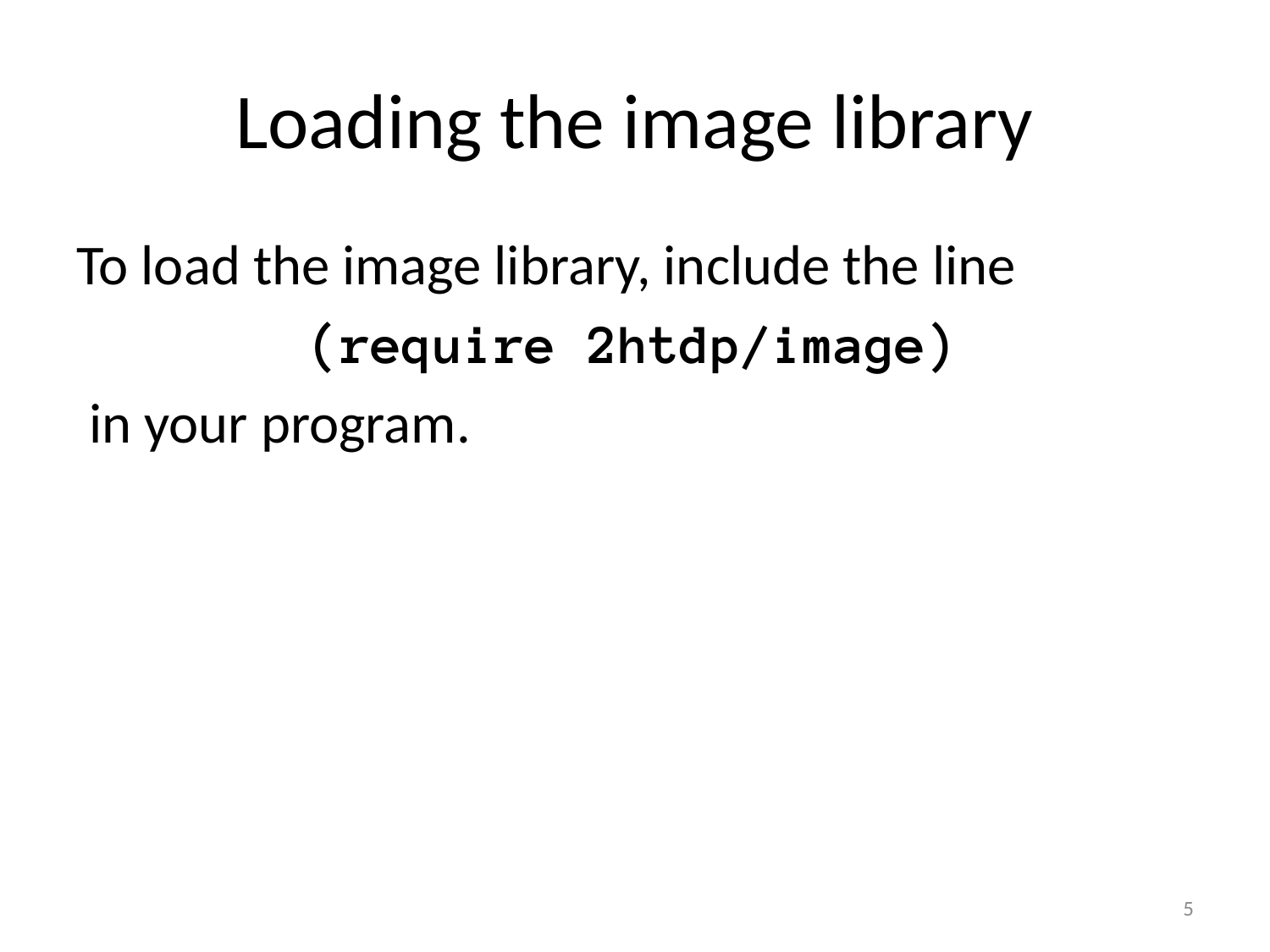

# Loading the image library
To load the image library, include the line
(require 2htdp/image)
 in your program.

5